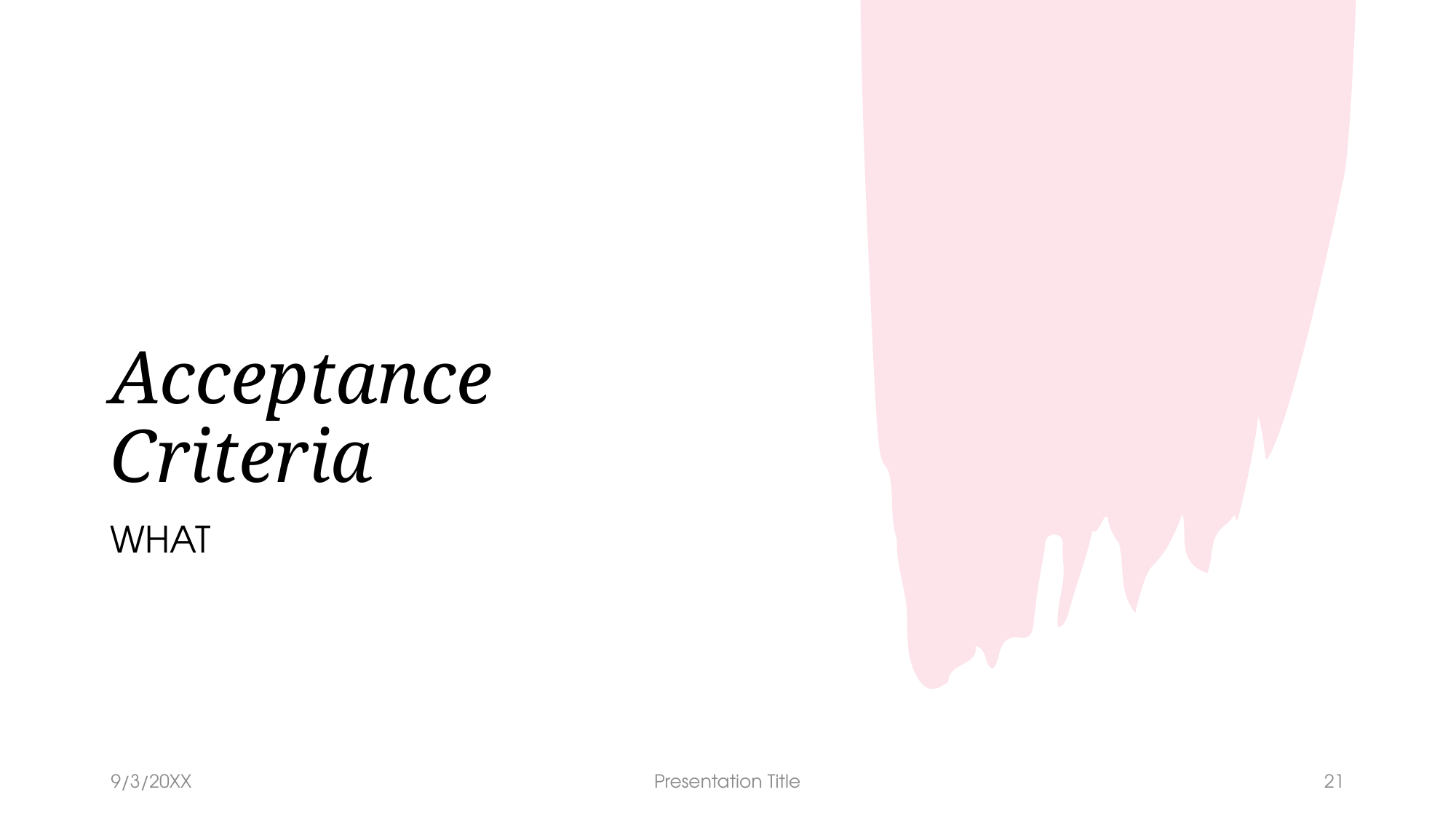

# Acceptance Criteria
What
9/3/20XX
Presentation Title
21